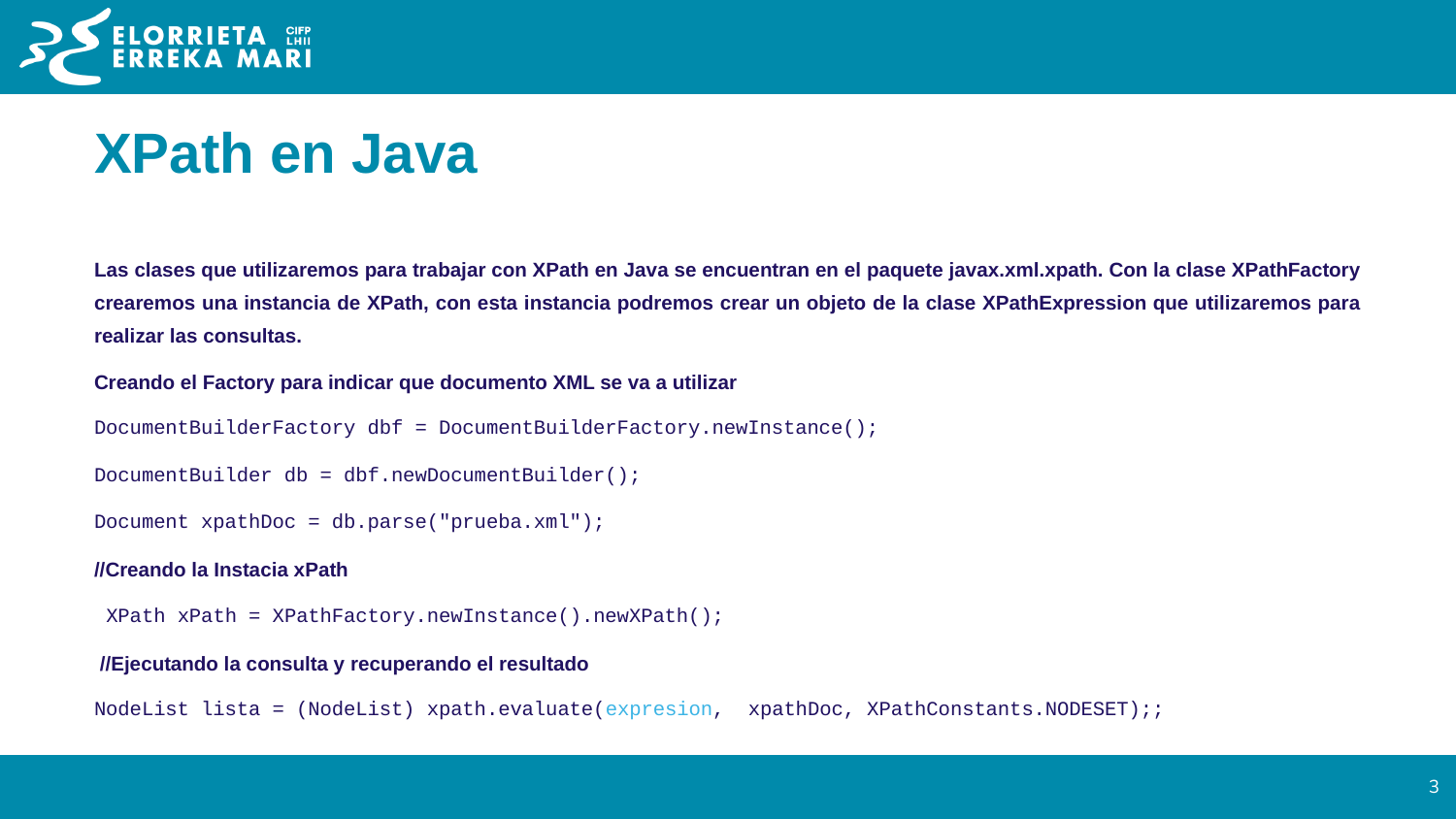

# XPath en Java
Las clases que utilizaremos para trabajar con XPath en Java se encuentran en el paquete javax.xml.xpath. Con la clase XPathFactory crearemos una instancia de XPath, con esta instancia podremos crear un objeto de la clase XPathExpression que utilizaremos para realizar las consultas.
Creando el Factory para indicar que documento XML se va a utilizar
DocumentBuilderFactory dbf = DocumentBuilderFactory.newInstance();
DocumentBuilder db = dbf.newDocumentBuilder();
Document xpathDoc = db.parse("prueba.xml");
//Creando la Instacia xPath
 XPath xPath = XPathFactory.newInstance().newXPath();
 //Ejecutando la consulta y recuperando el resultado
NodeList lista = (NodeList) xpath.evaluate(expresion,  xpathDoc, XPathConstants.NODESET);;
3